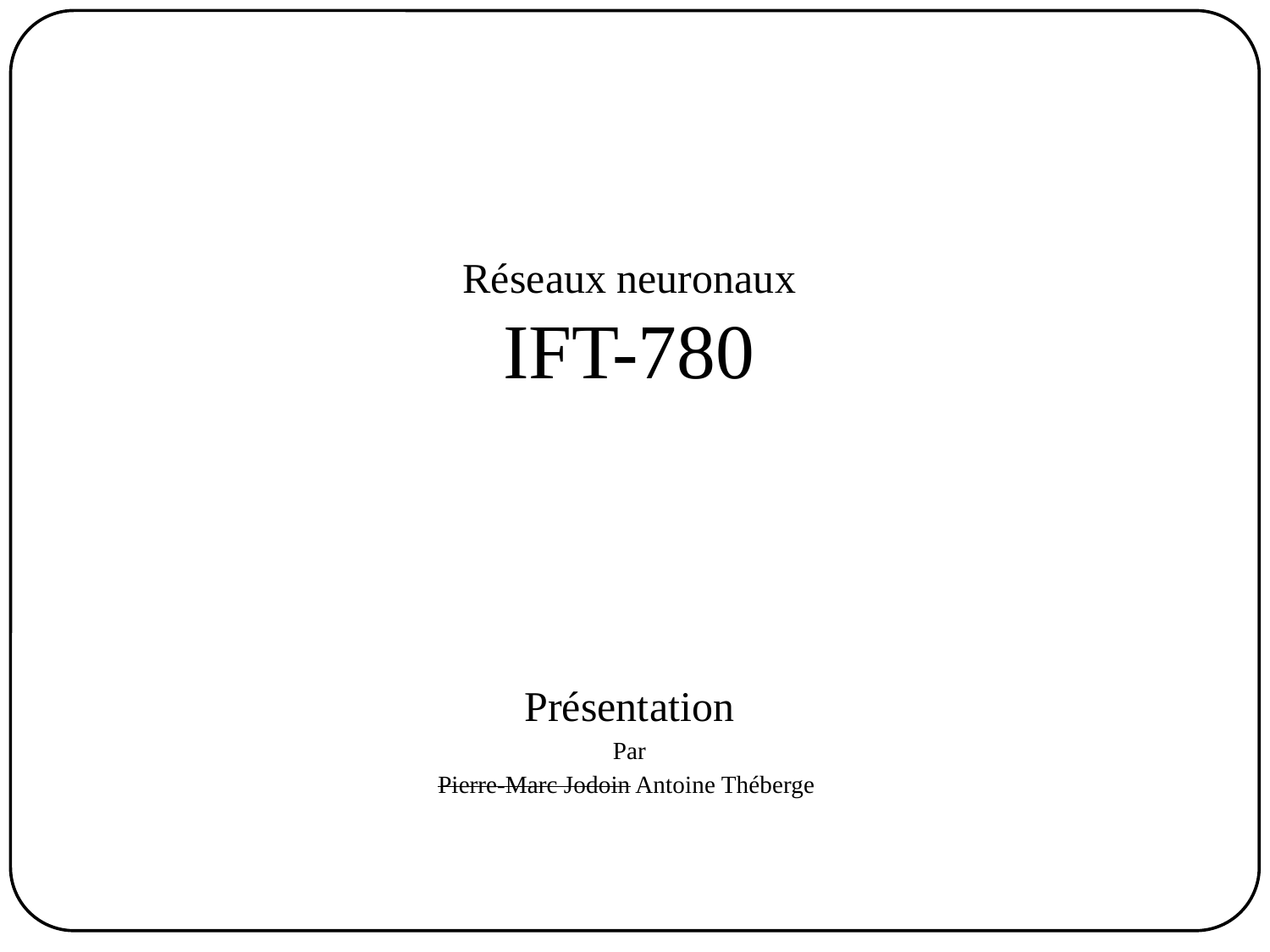

Réseaux neuronaux
IFT-780
Présentation
Par
Pierre-Marc Jodoin Antoine Théberge